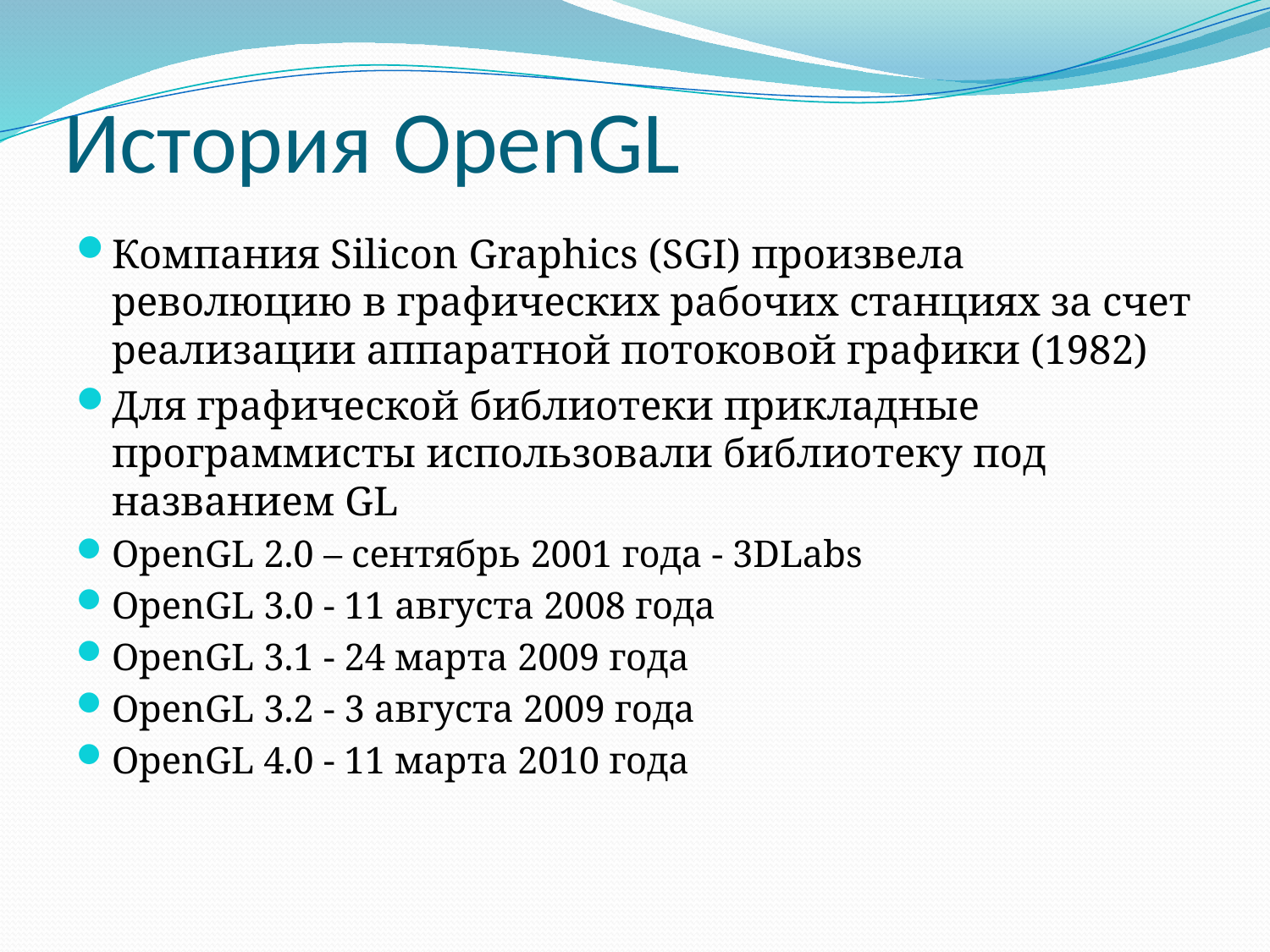

# История OpenGL
Компания Silicon Graphics (SGI) произвела революцию в графических рабочих станциях за счет реализации аппаратной потоковой графики (1982)
Для графической библиотеки прикладные программисты использовали библиотеку под названием GL
OpenGL 2.0 – сентябрь 2001 года - 3DLabs
OpenGL 3.0 - 11 августа 2008 года
OpenGL 3.1 - 24 марта 2009 года
OpenGL 3.2 - 3 августа 2009 года
OpenGL 4.0 - 11 марта 2010 года